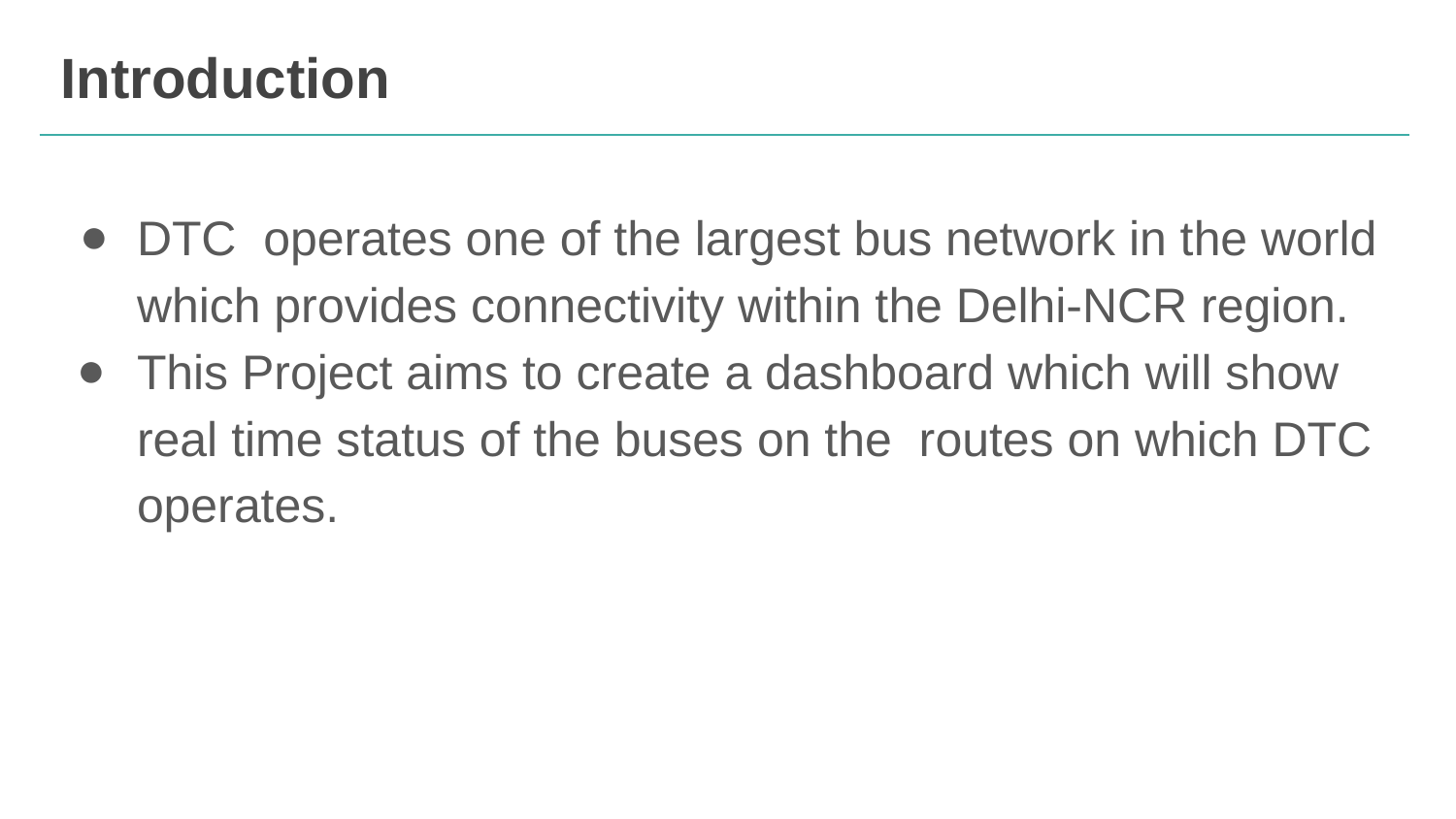

# Introduction
DTC  operates one of the largest bus network in the world which provides connectivity within the Delhi-NCR region.
This Project aims to create a dashboard which will show real time status of the buses on the  routes on which DTC operates.